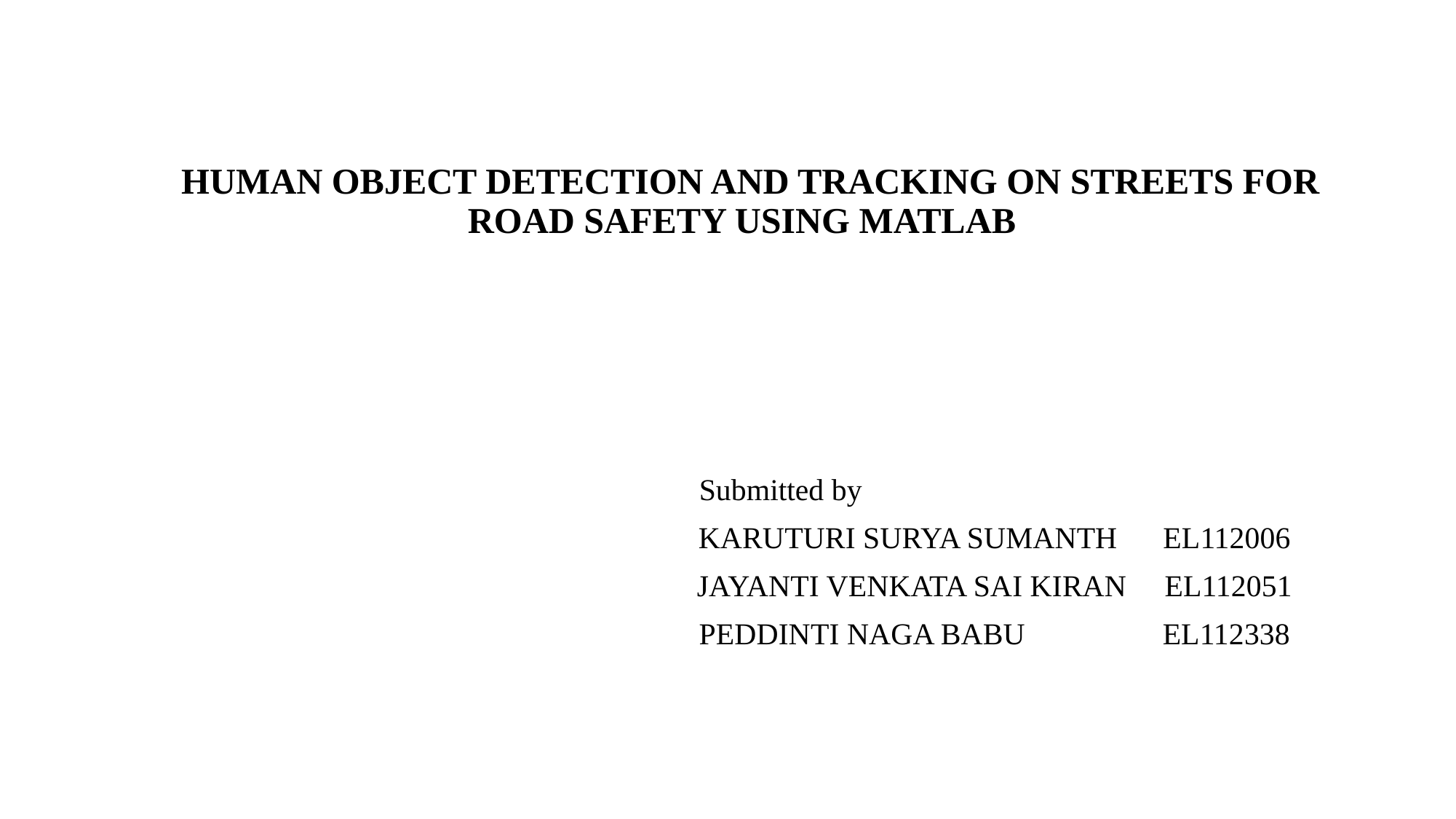

HUMAN OBJECT DETECTION AND TRACKING ON STREETS FOR ROAD SAFETY USING MATLAB

         Submitted by
                                                                 KARUTURI SURYA SUMANTH      EL112006
                                                                 JAYANTI VENKATA SAI KIRAN     EL112051
                                                                 PEDDINTI NAGA BABU                  EL112338